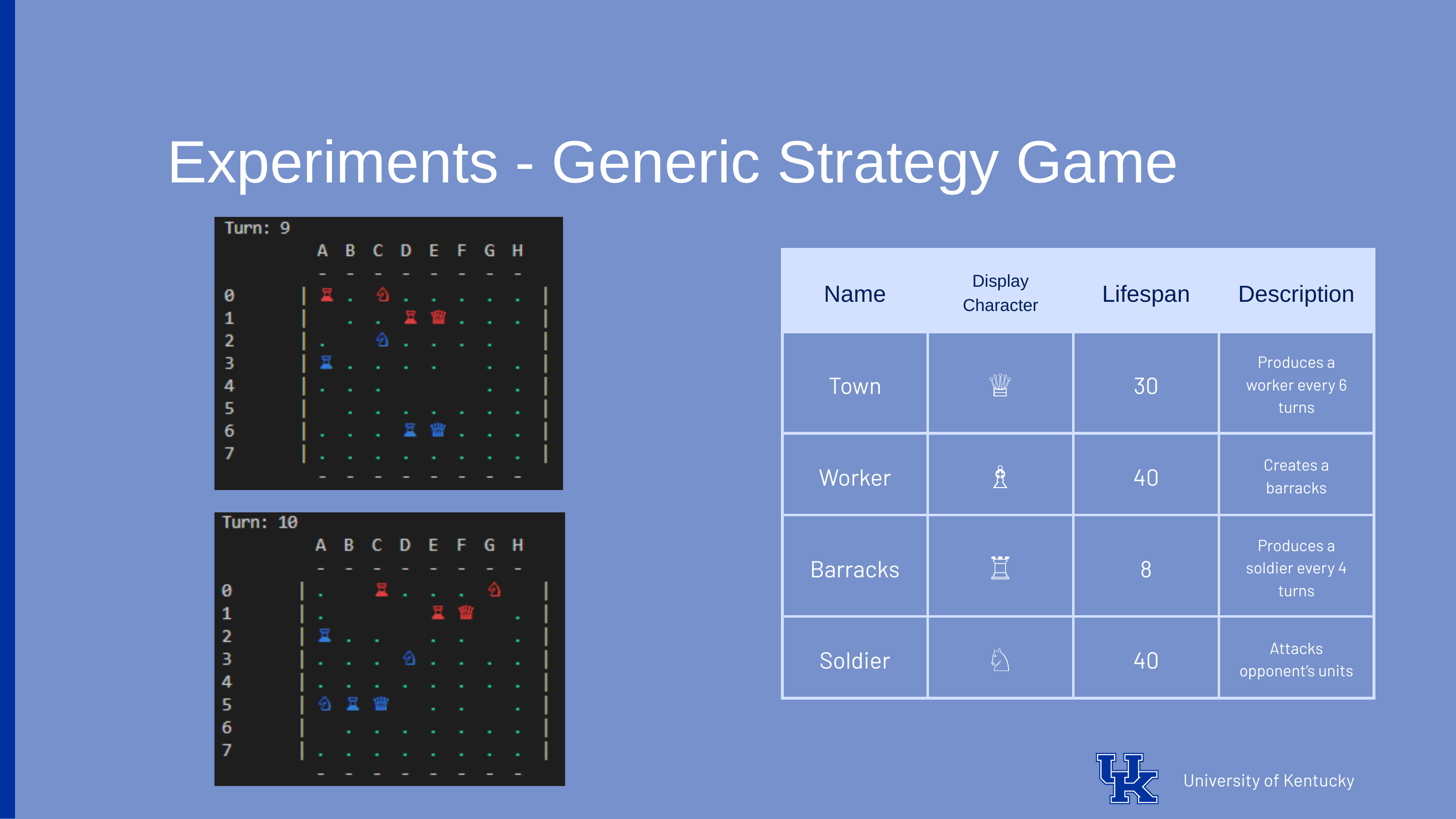

Experiments - Generic Strategy Game

| Name | Display Character | Lifespan | Description |
| --- | --- | --- | --- |
| Town | ♕ | 30 | Produces a worker every 6 turns |
| Worker | ♗ | 40 | Creates a barracks |
| Barracks | ♖ | 8 | Produces a soldier every 4 turns |
| Soldier | ♘ | 40 | Attacks opponent’s units |

University of Kentucky